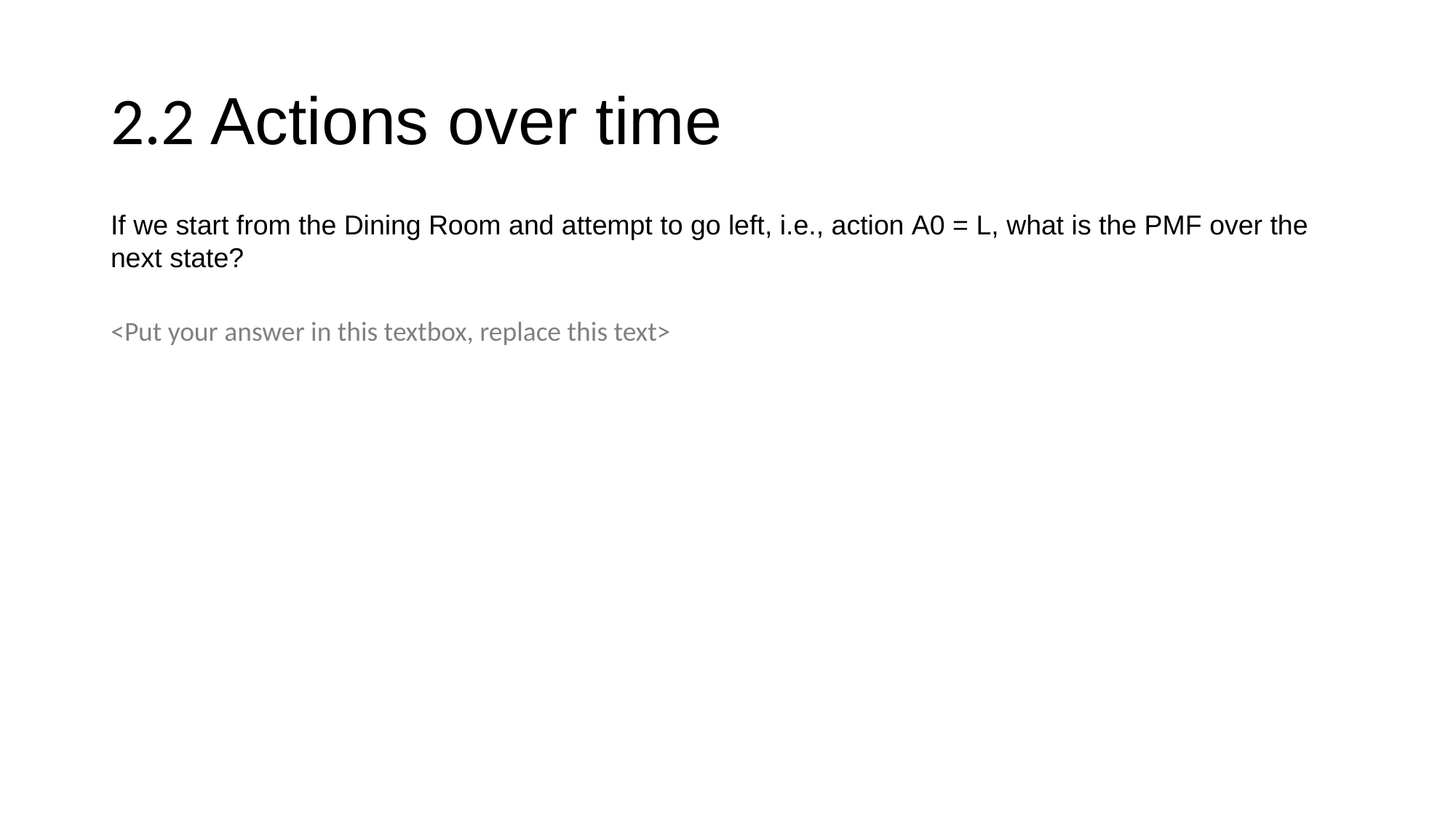

2.2 Actions over time
If we start from the Dining Room and attempt to go left, i.e., action A0 = L, what is the PMF over the next state?

<Put your answer in this textbox, replace this text>